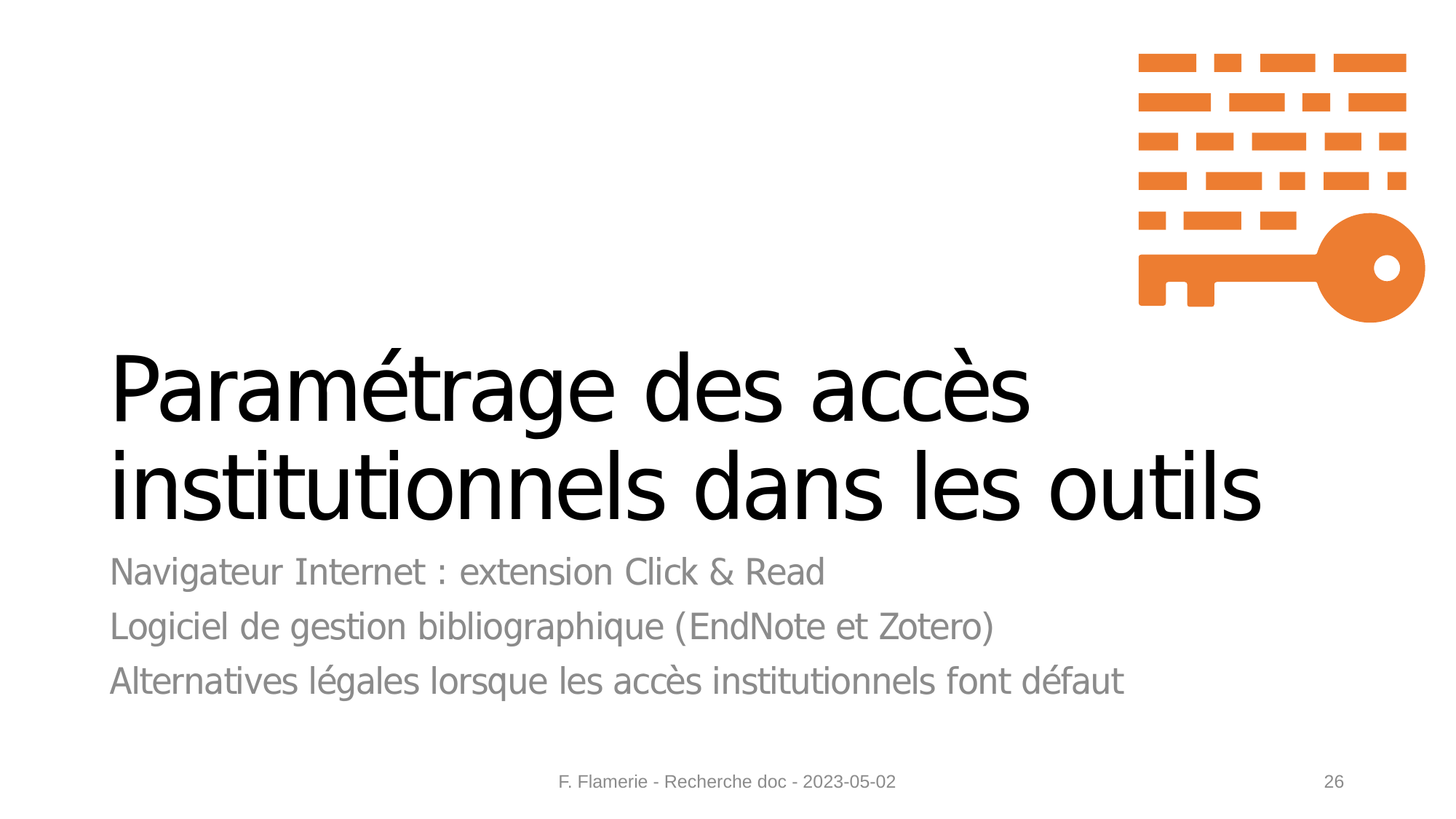

# Paramétrage des accès institutionnels dans les outils
Navigateur Internet : extension Click & Read
Logiciel de gestion bibliographique (EndNote et Zotero)
Alternatives légales lorsque les accès institutionnels font défaut
F. Flamerie - Recherche doc - 2023-05-02
26